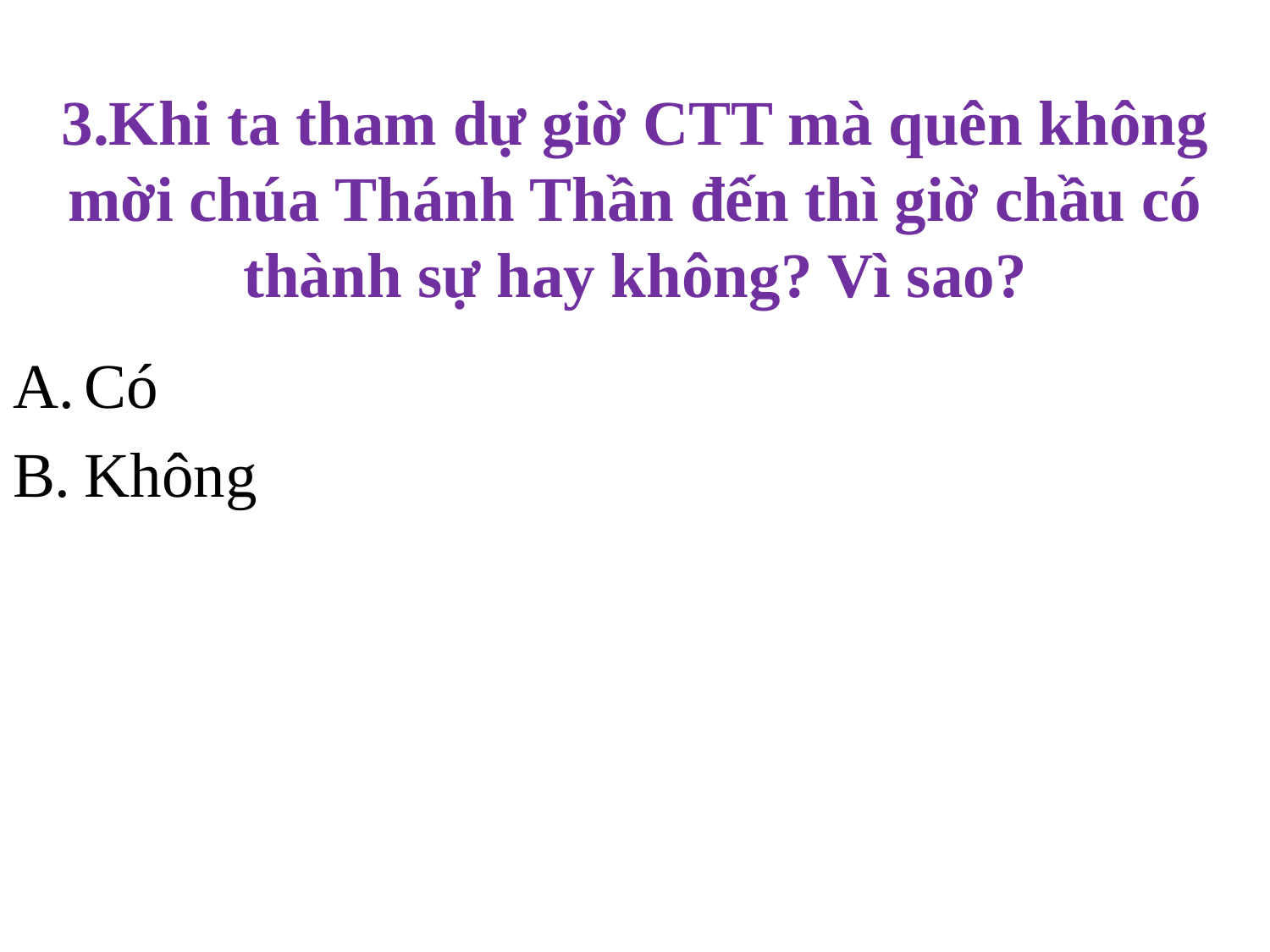

# 3.Khi ta tham dự giờ CTT mà quên không mời chúa Thánh Thần đến thì giờ chầu có thành sự hay không? Vì sao?
Có
Không